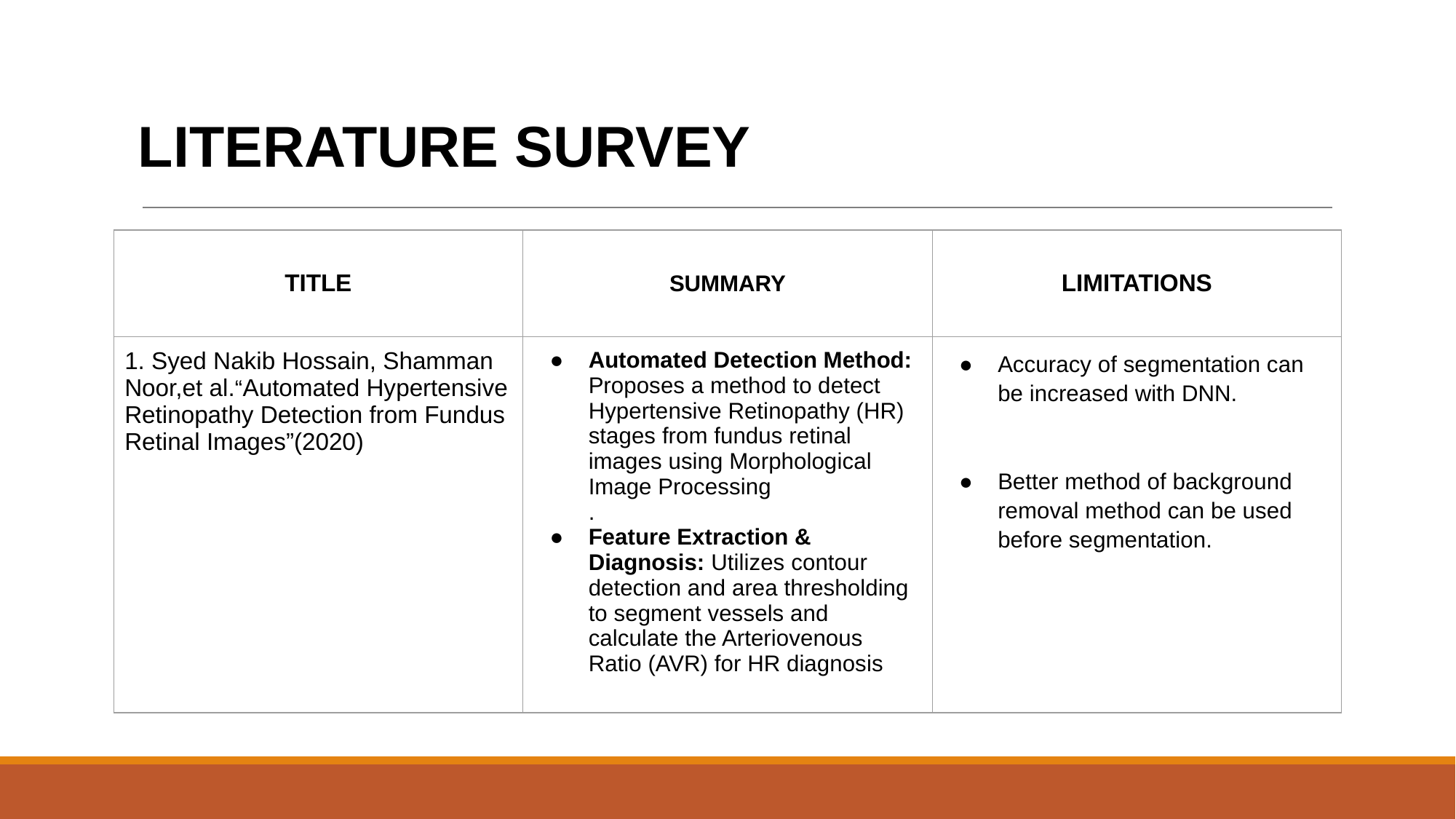

# LITERATURE SURVEY
| TITLE | SUMMARY | LIMITATIONS |
| --- | --- | --- |
| 1. Syed Nakib Hossain, Shamman Noor,et al.“Automated Hypertensive Retinopathy Detection from Fundus Retinal Images”(2020) | Automated Detection Method: Proposes a method to detect Hypertensive Retinopathy (HR) stages from fundus retinal images using Morphological Image Processing . Feature Extraction & Diagnosis: Utilizes contour detection and area thresholding to segment vessels and calculate the Arteriovenous Ratio (AVR) for HR diagnosis | Accuracy of segmentation can be increased with DNN. Better method of background removal method can be used before segmentation. |